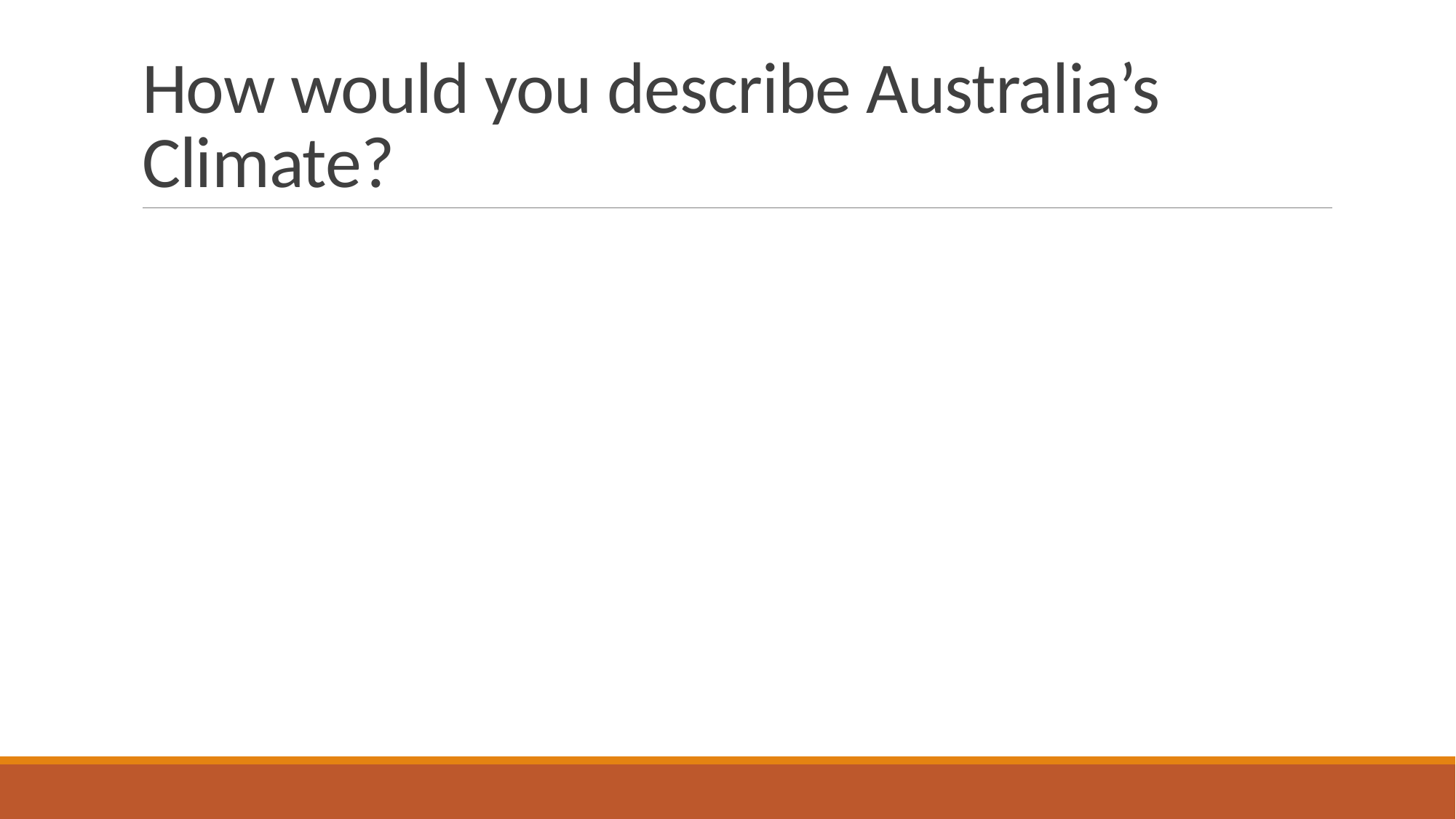

# How would you describe Australia’s Climate?